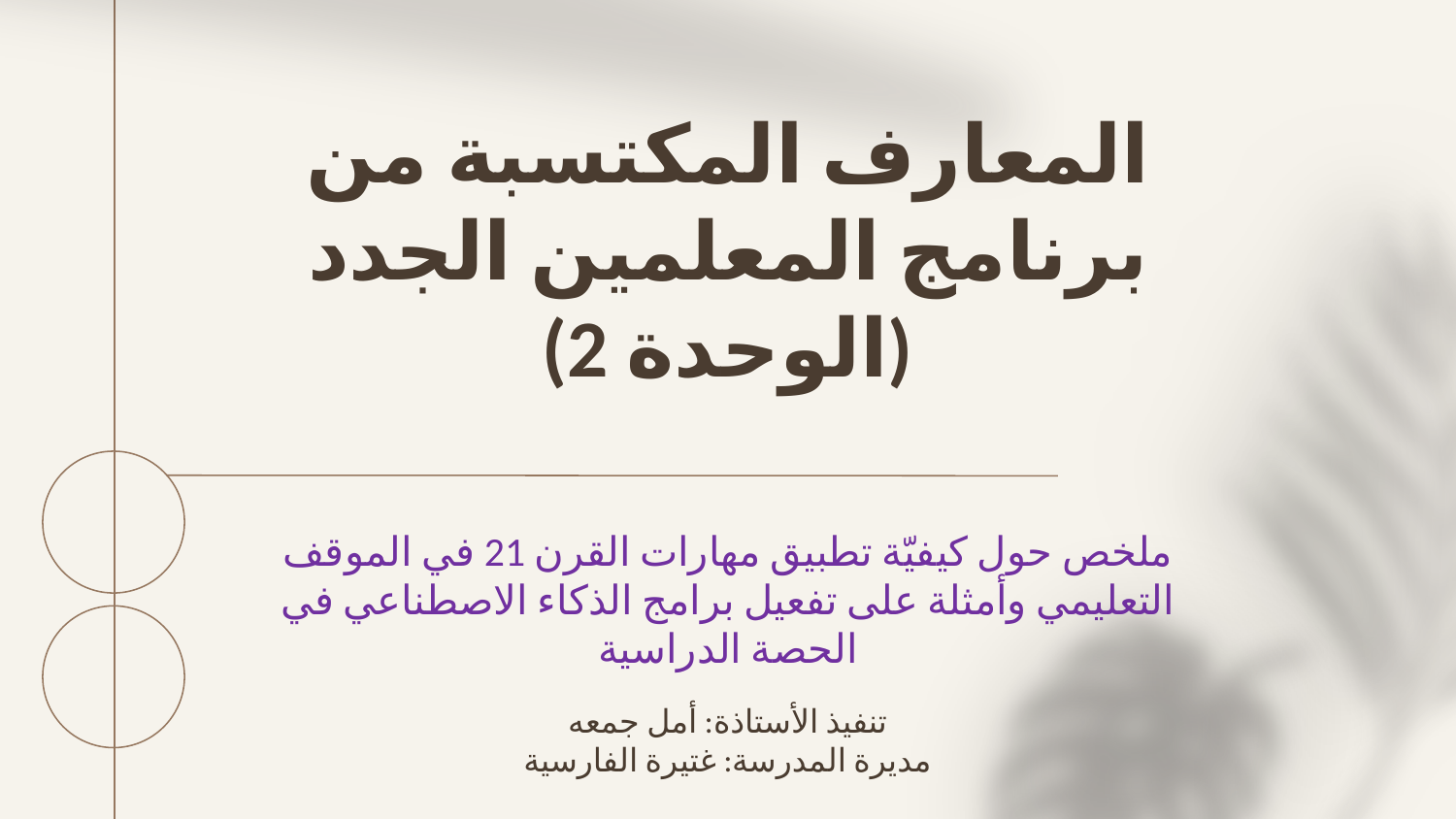

# المعارف المكتسبة من برنامج المعلمين الجدد (الوحدة 2)
ملخص حول كيفيّة تطبيق مهارات القرن 21 في الموقف التعليمي وأمثلة على تفعيل برامج الذكاء الاصطناعي في الحصة الدراسية
تنفيذ الأستاذة: أمل جمعه
مديرة المدرسة: غتيرة الفارسية